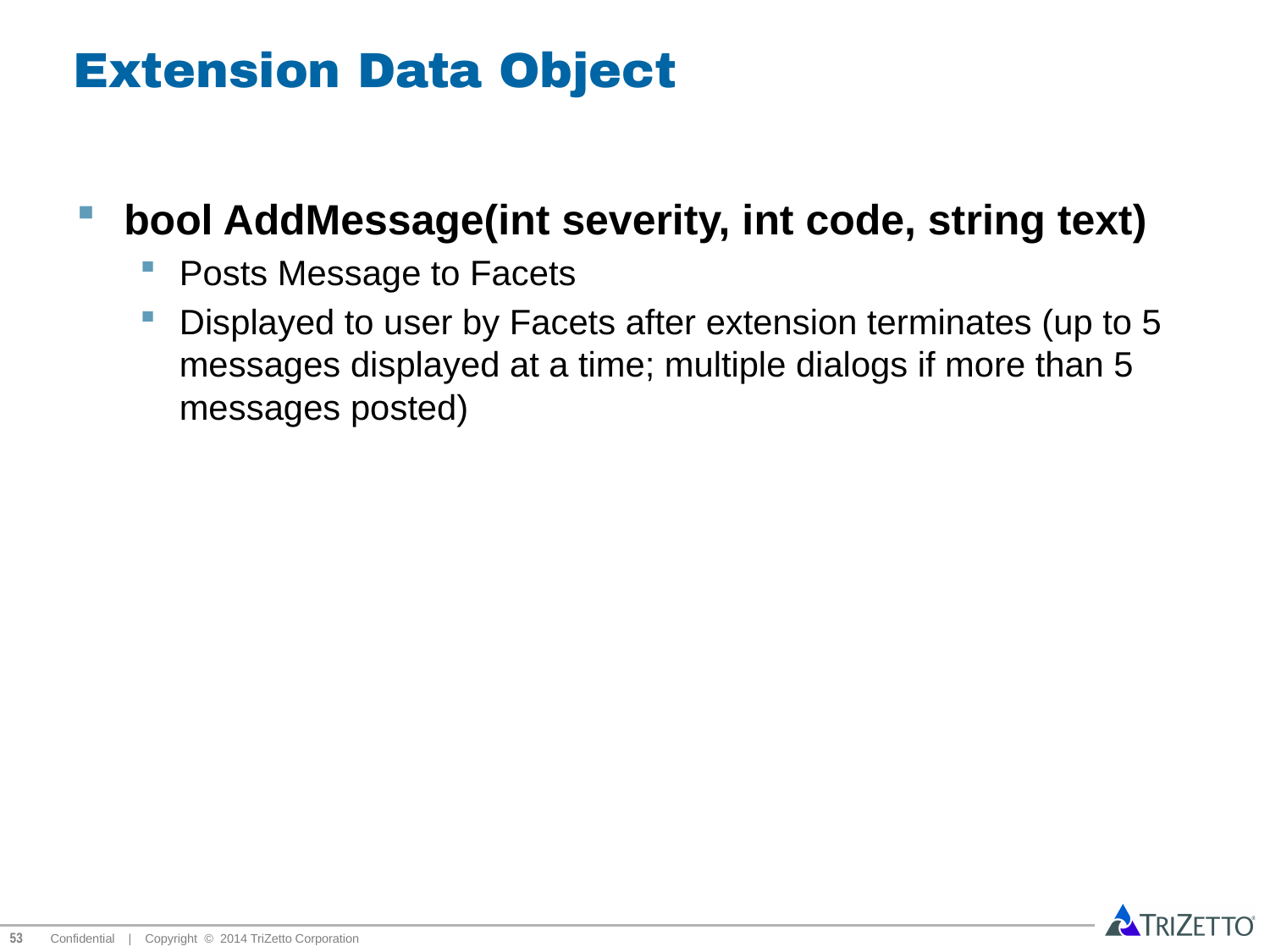

# Extension Data Object
bool AddMessage(int severity, int code, string text)
Posts Message to Facets
Displayed to user by Facets after extension terminates (up to 5 messages displayed at a time; multiple dialogs if more than 5 messages posted)